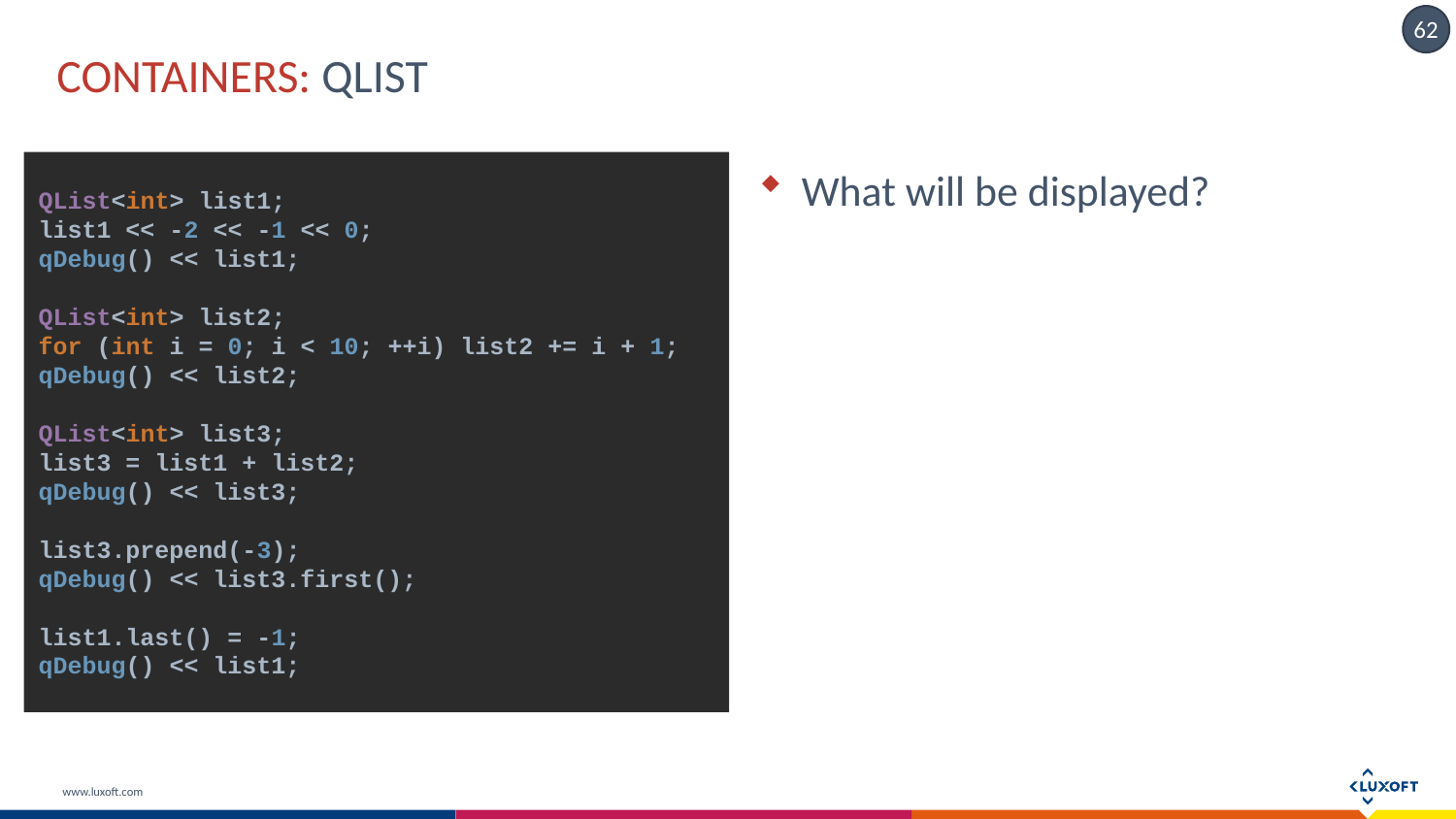

# CONTAINERS: QLIST
What will be displayed?
QList<int> list1;
list1 << -2 << -1 << 0;
qDebug() << list1;
QList<int> list2;
for (int i = 0; i < 10; ++i) list2 += i + 1;
qDebug() << list2;
QList<int> list3;
list3 = list1 + list2;
qDebug() << list3;
list3.prepend(-3);
qDebug() << list3.first();
list1.last() = -1;
qDebug() << list1;